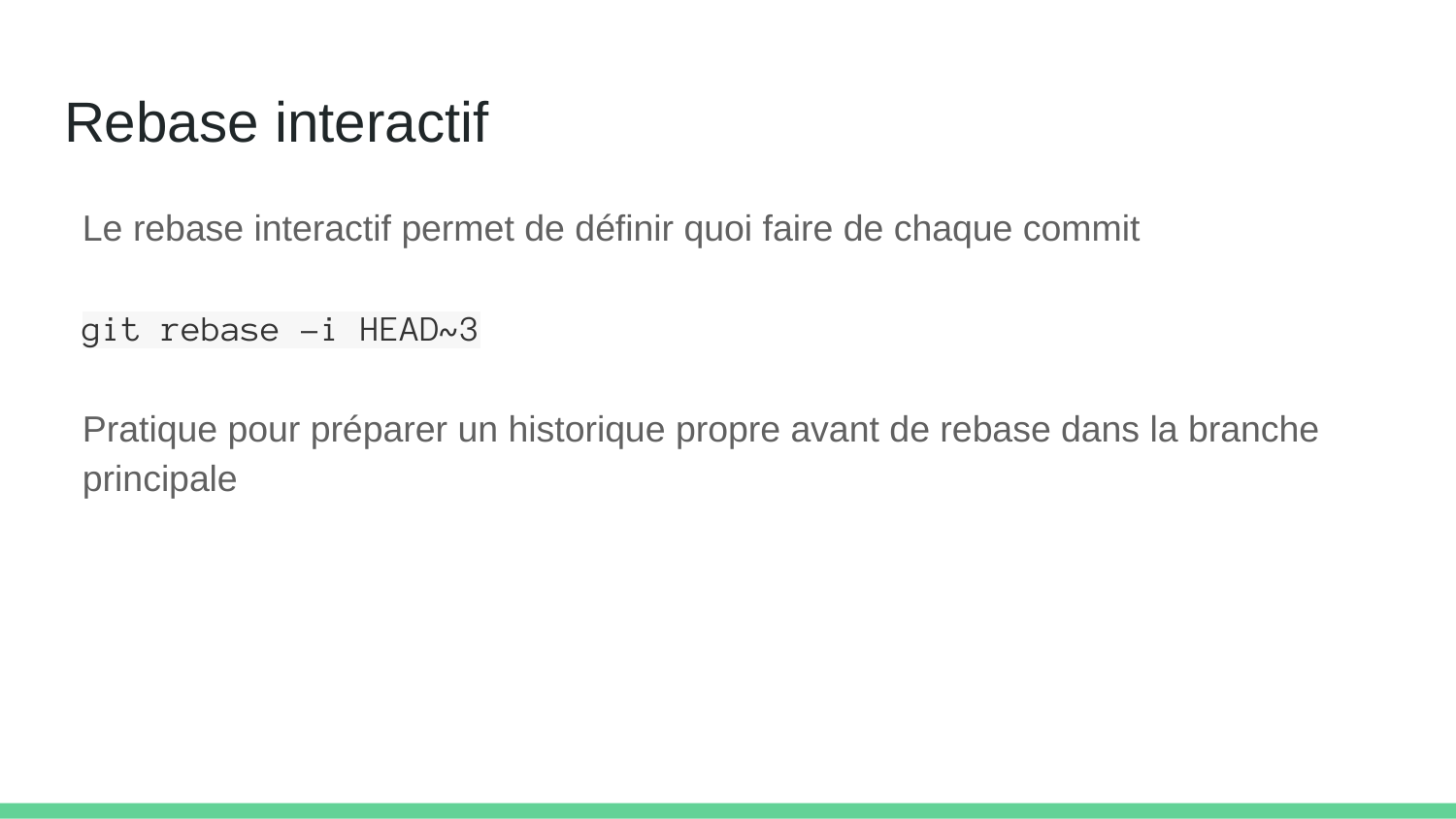

# Rebase interactif
Le rebase interactif permet de définir quoi faire de chaque commit

git rebase -i HEAD~3

Pratique pour préparer un historique propre avant de rebase dans la branche principale